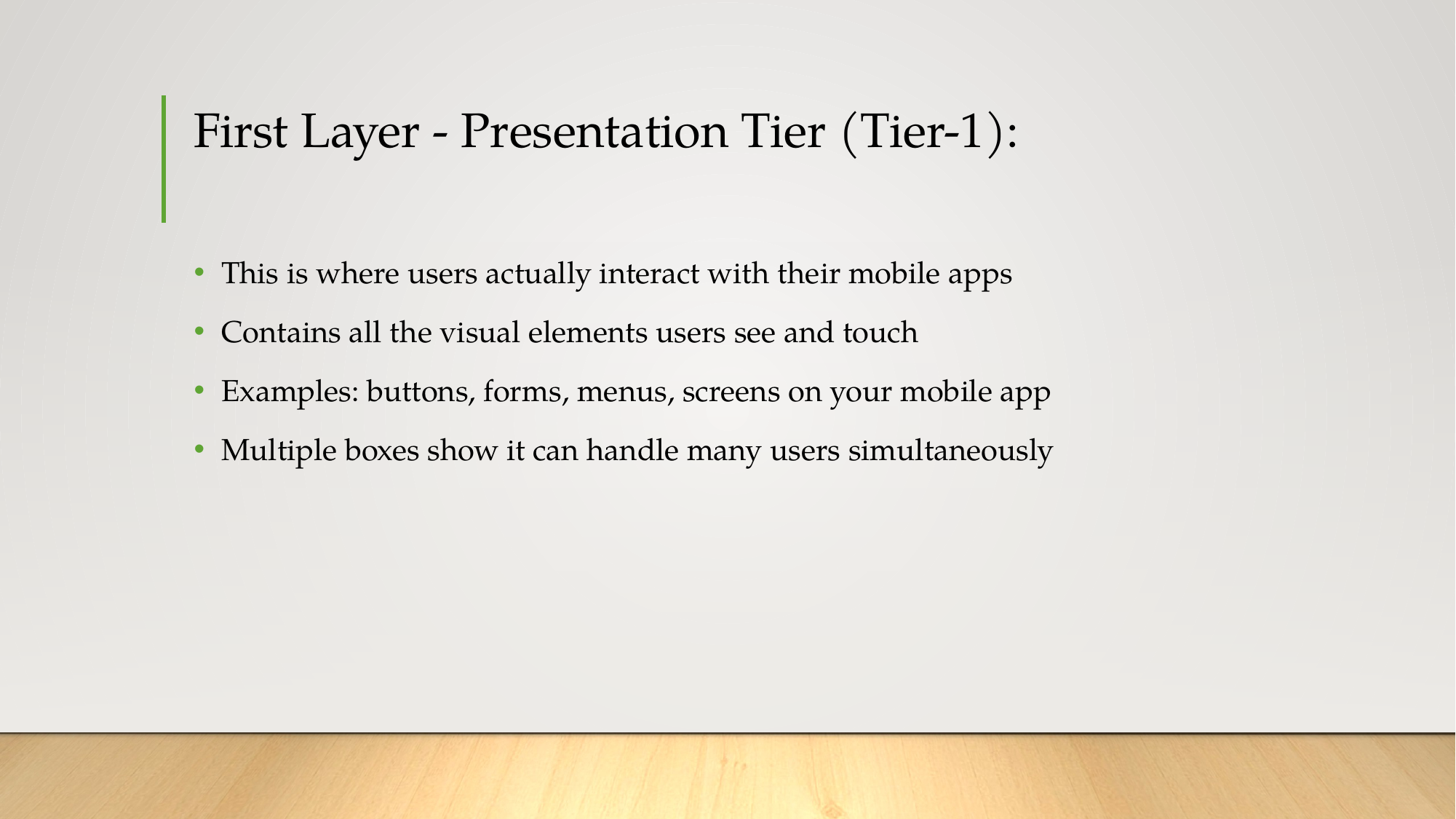

# First Layer - Presentation Tier (Tier-1):
This is where users actually interact with their mobile apps
Contains all the visual elements users see and touch
Examples: buttons, forms, menus, screens on your mobile app
Multiple boxes show it can handle many users simultaneously